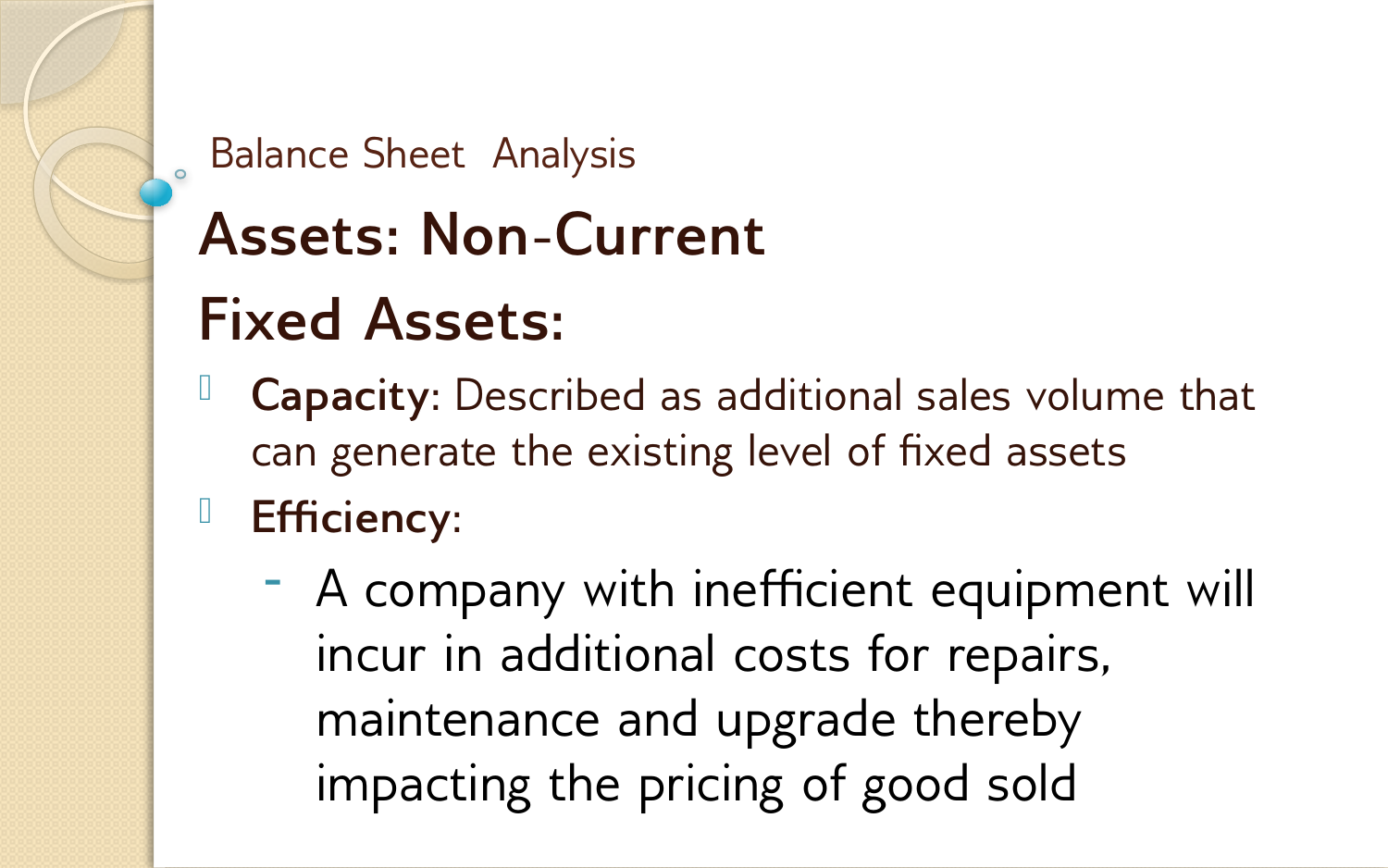

# Balance Sheet  Analysis
Assets: Non-Current
Fixed Assets:
Capacity: Described as additional sales volume that can generate the existing level of fixed assets
Efficiency:
A company with inefficient equipment will incur in additional costs for repairs, maintenance and upgrade thereby impacting the pricing of good sold